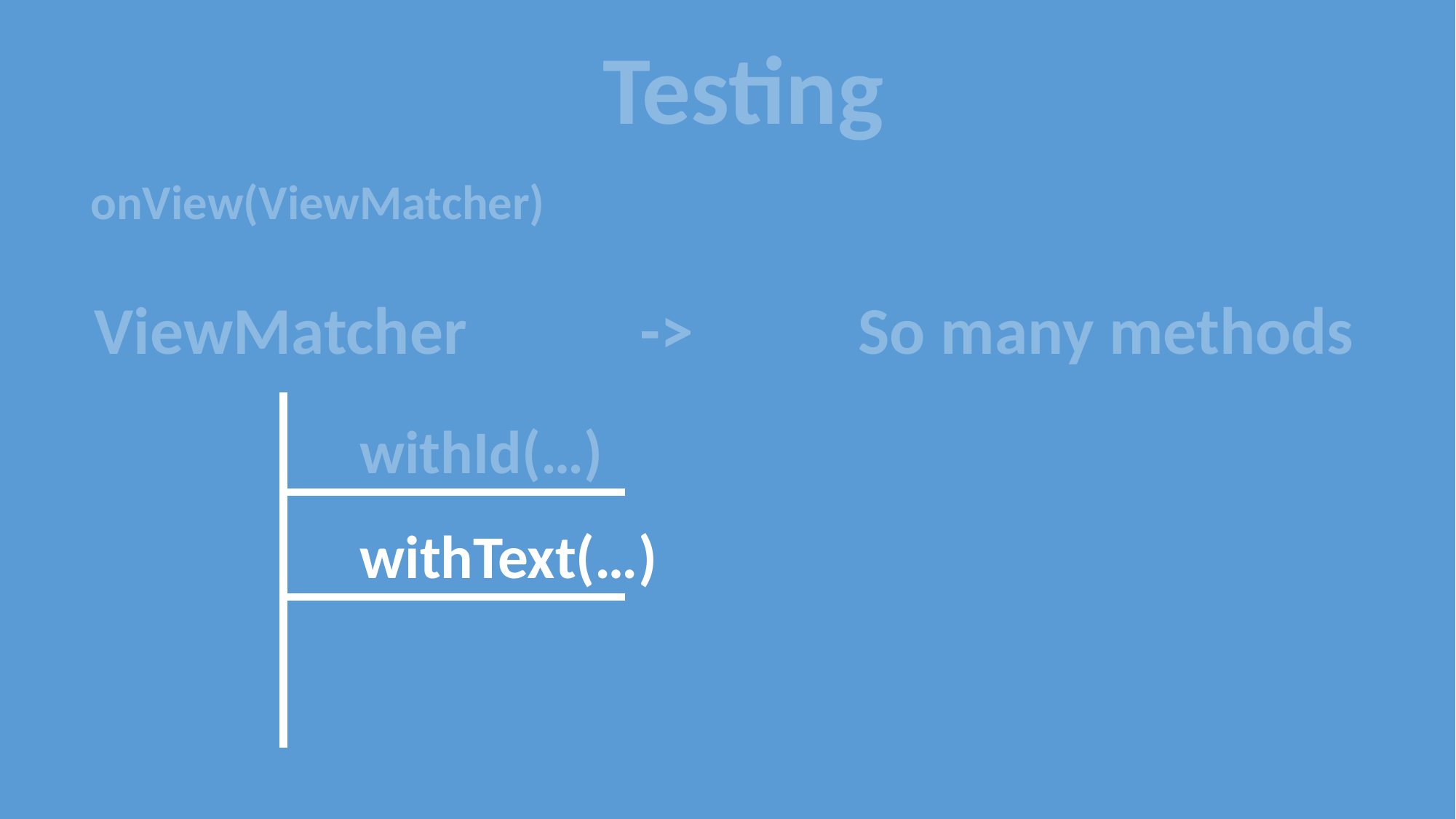

Testing
onView(ViewMatcher)
ViewMatcher 		-> 		So many methods
withId(…)
withText(…)